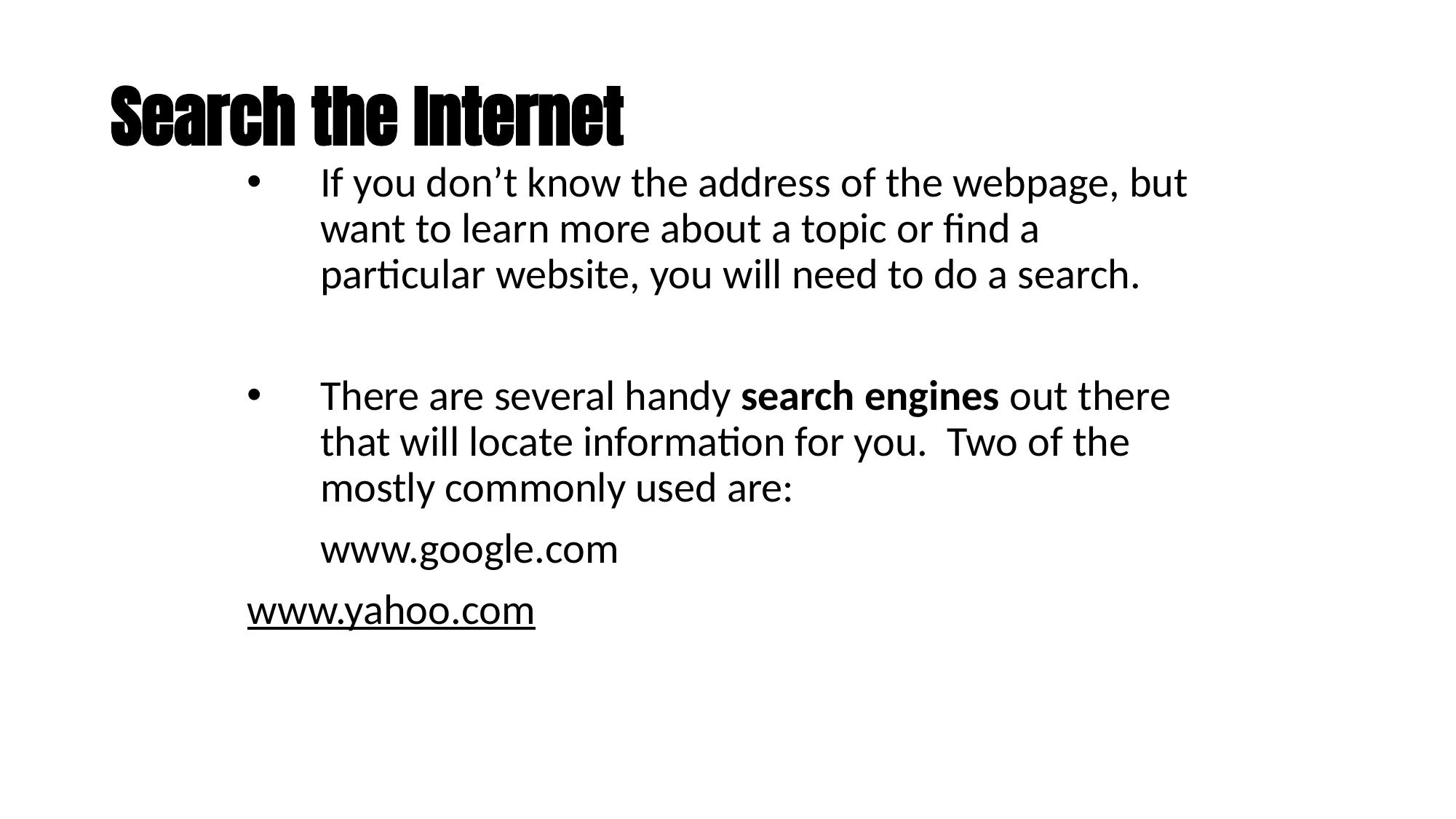

# Search the Internet
If you don’t know the address of the webpage, but want to learn more about a topic or find a particular website, you will need to do a search.

There are several handy search engines out there that will locate information for you.  Two of the mostly commonly used are:
	www.google.com
	www.yahoo.com